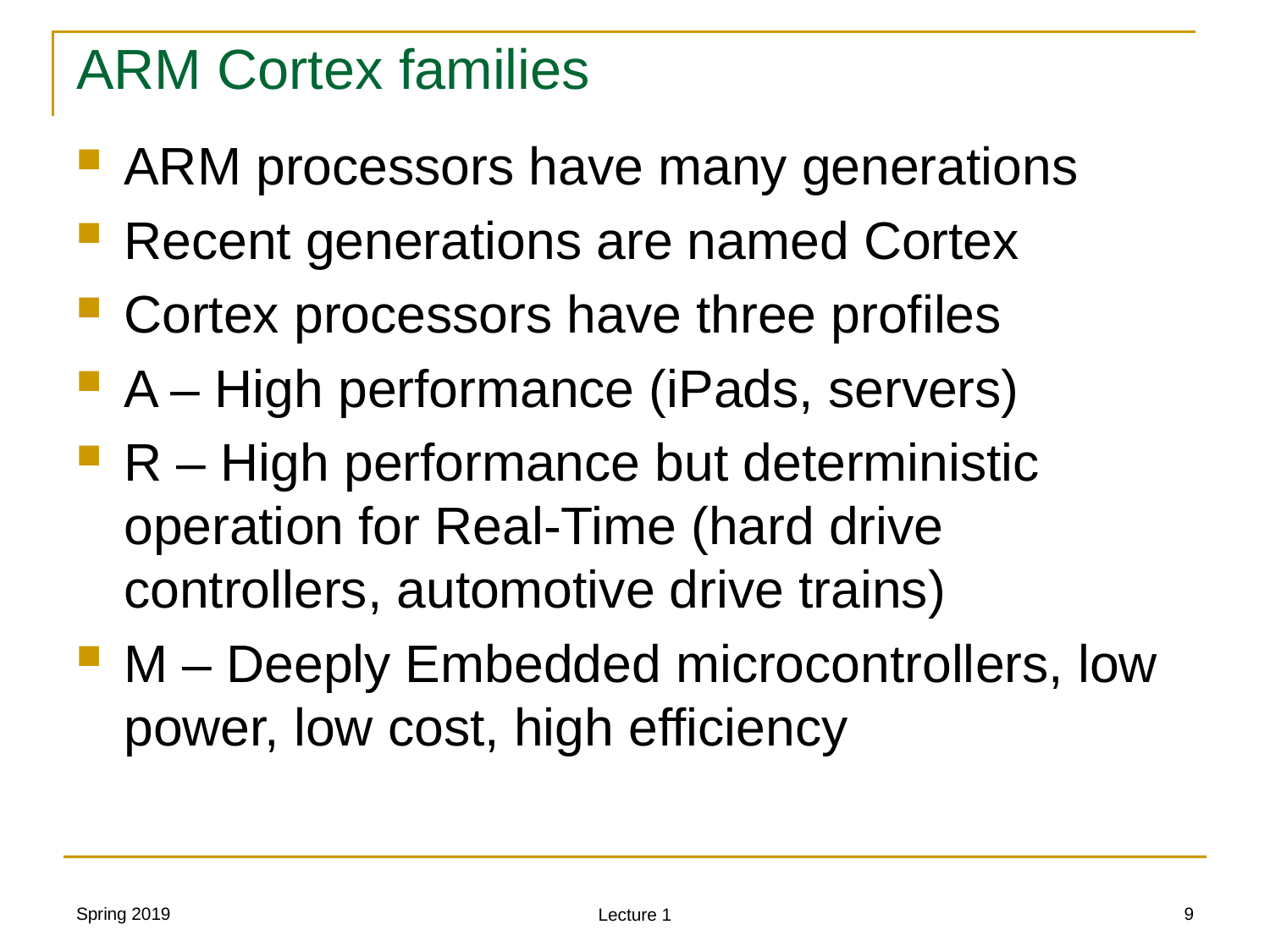

# ARM Cortex families
ARM processors have many generations
Recent generations are named Cortex
Cortex processors have three profiles
A – High performance (iPads, servers)
R – High performance but deterministic operation for Real-Time (hard drive controllers, automotive drive trains)
M – Deeply Embedded microcontrollers, low power, low cost, high efficiency
Spring 2019
9
Lecture 1